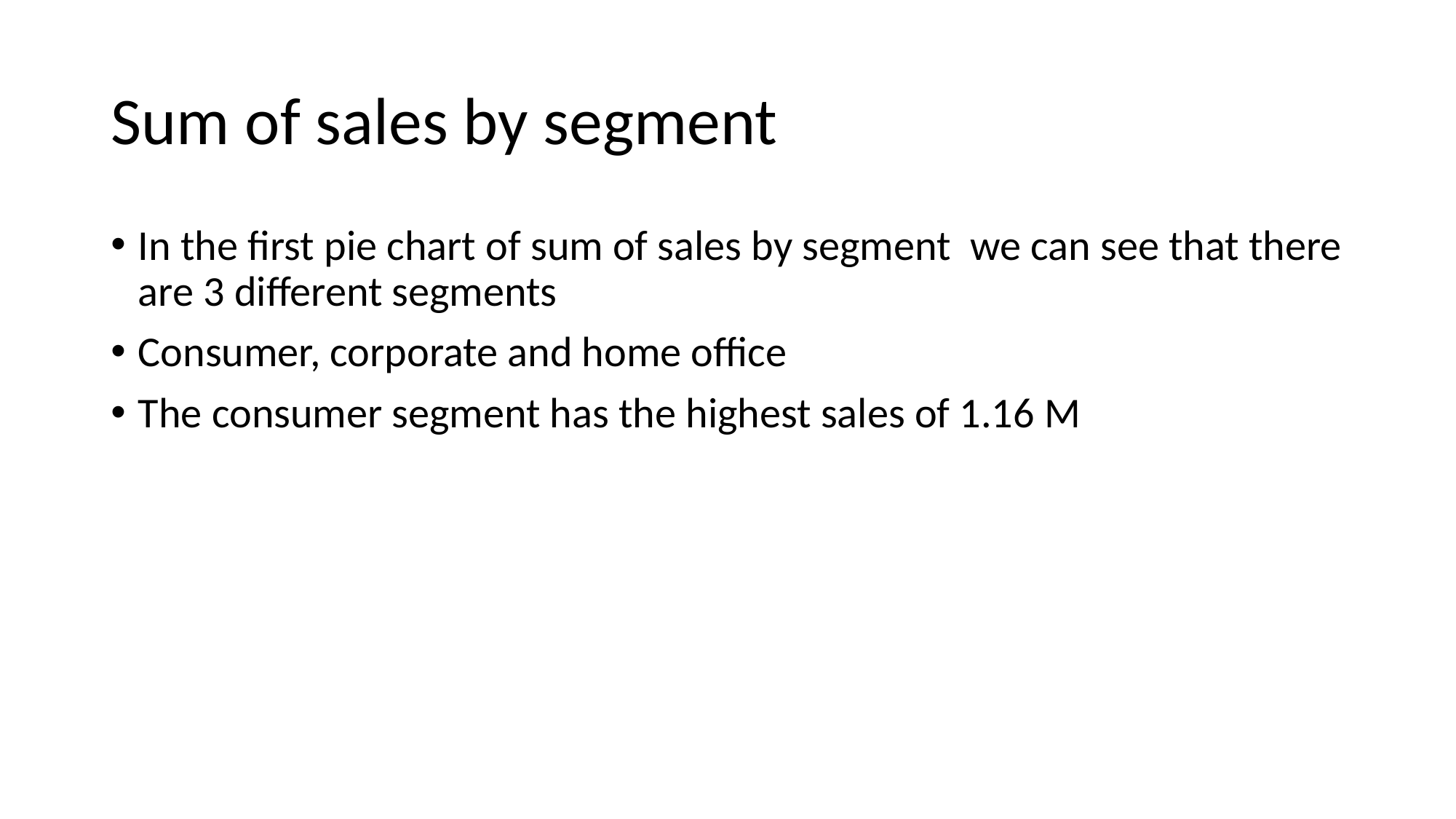

# Sum of sales by segment
In the first pie chart of sum of sales by segment  we can see that there are 3 different segments
Consumer, corporate and home office
The consumer segment has the highest sales of 1.16 M